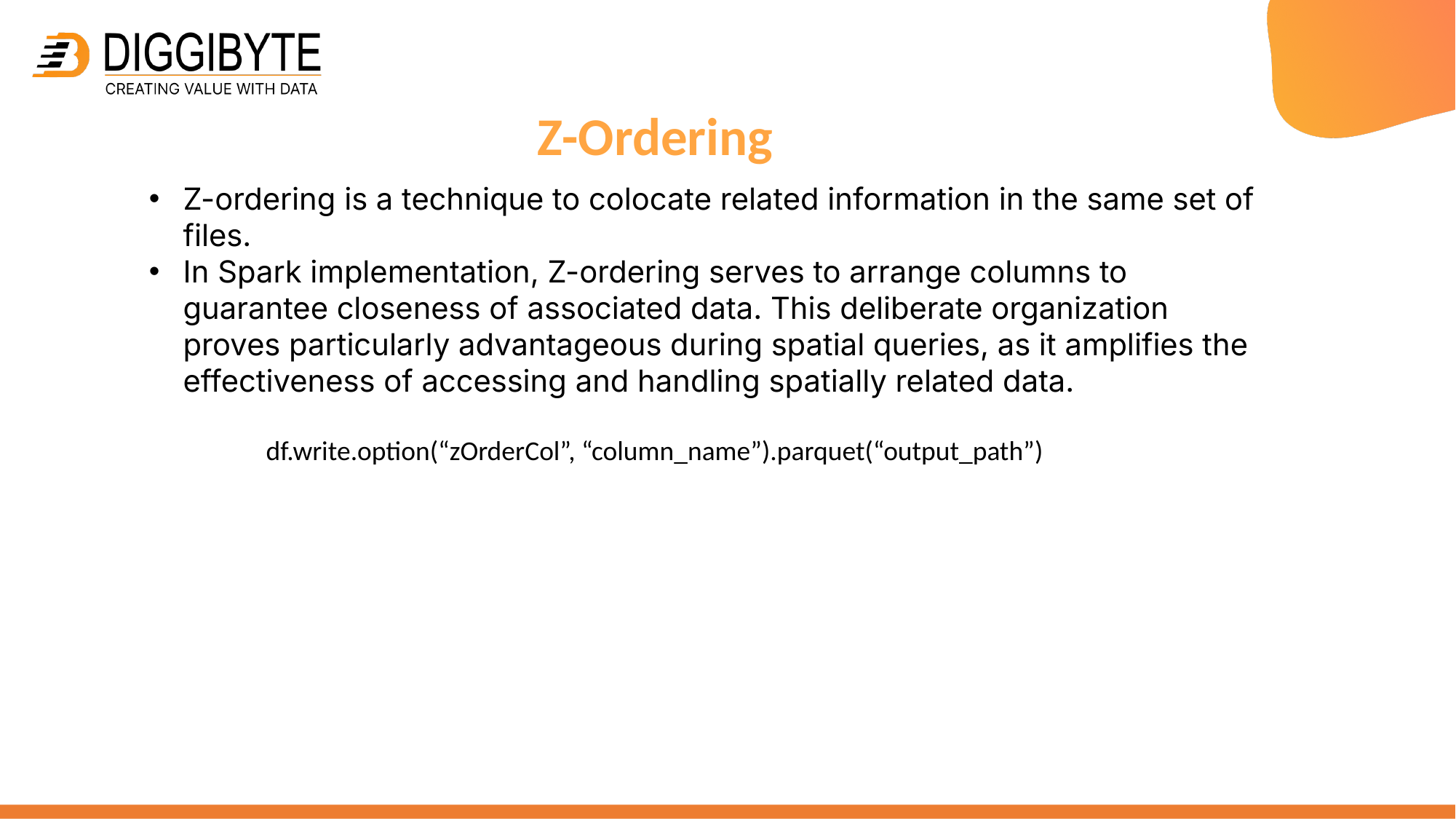

Z-Ordering
Z-ordering is a technique to colocate related information in the same set of files.
In Spark implementation, Z-ordering serves to arrange columns to guarantee closeness of associated data. This deliberate organization proves particularly advantageous during spatial queries, as it amplifies the effectiveness of accessing and handling spatially related data.
df.write.option(“zOrderCol”, “column_name”).parquet(“output_path”)